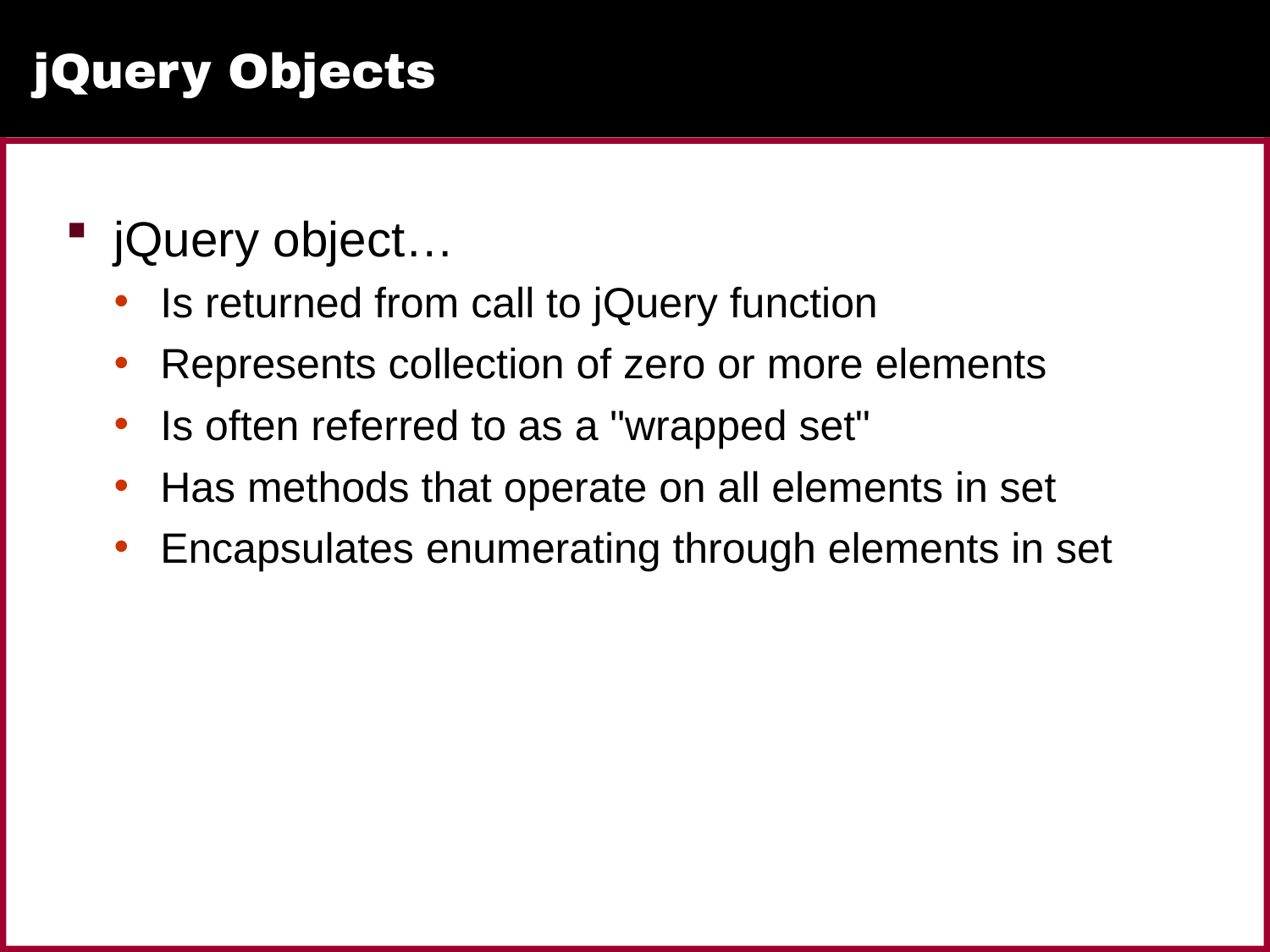

# jQuery Objects
jQuery object…
Is returned from call to jQuery function
Represents collection of zero or more elements
Is often referred to as a "wrapped set"
Has methods that operate on all elements in set
Encapsulates enumerating through elements in set